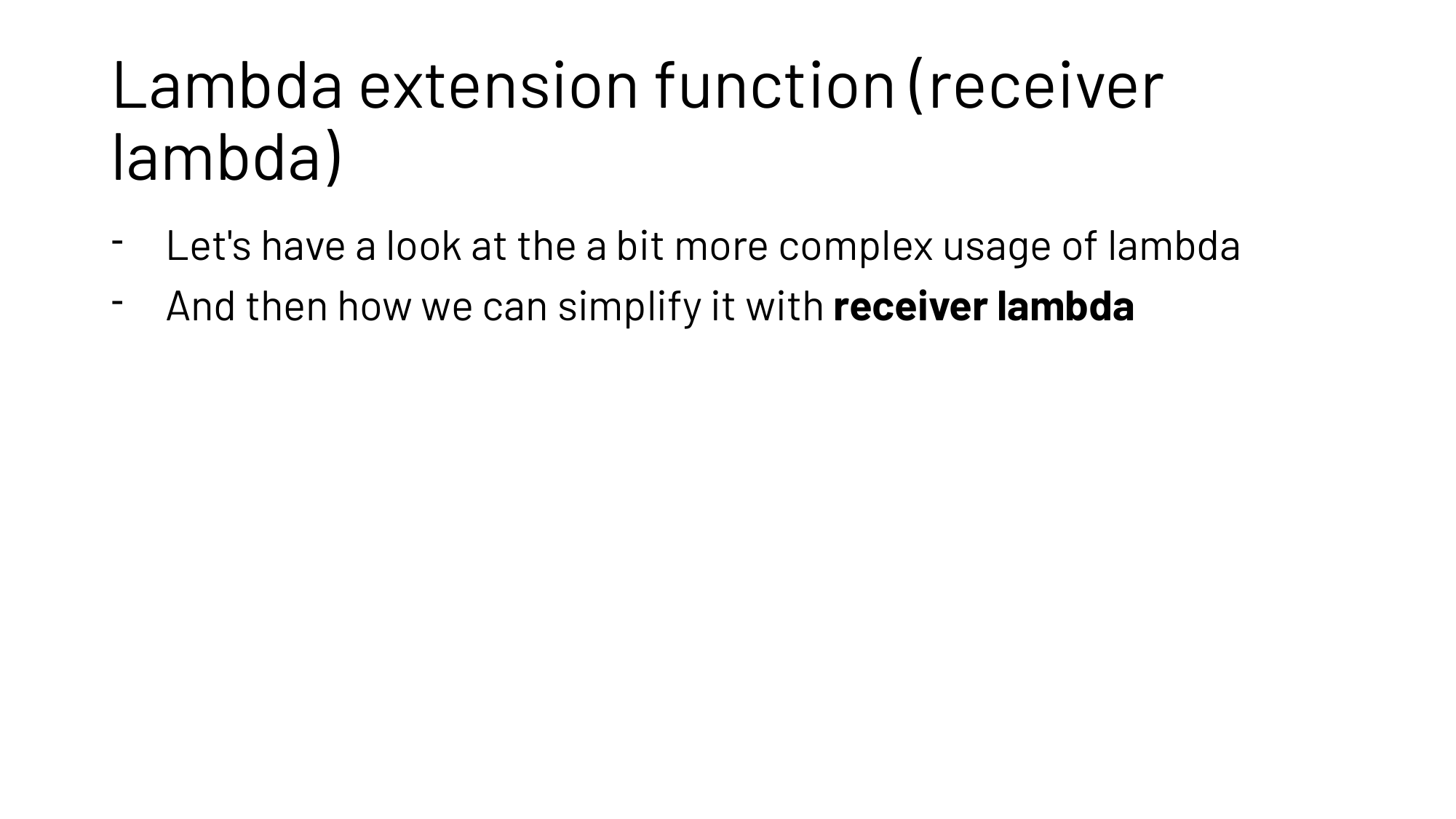

# Lambda extension function (receiver lambda)
Let's have a look at the a bit more complex usage of lambda
And then how we can simplify it with receiver lambda